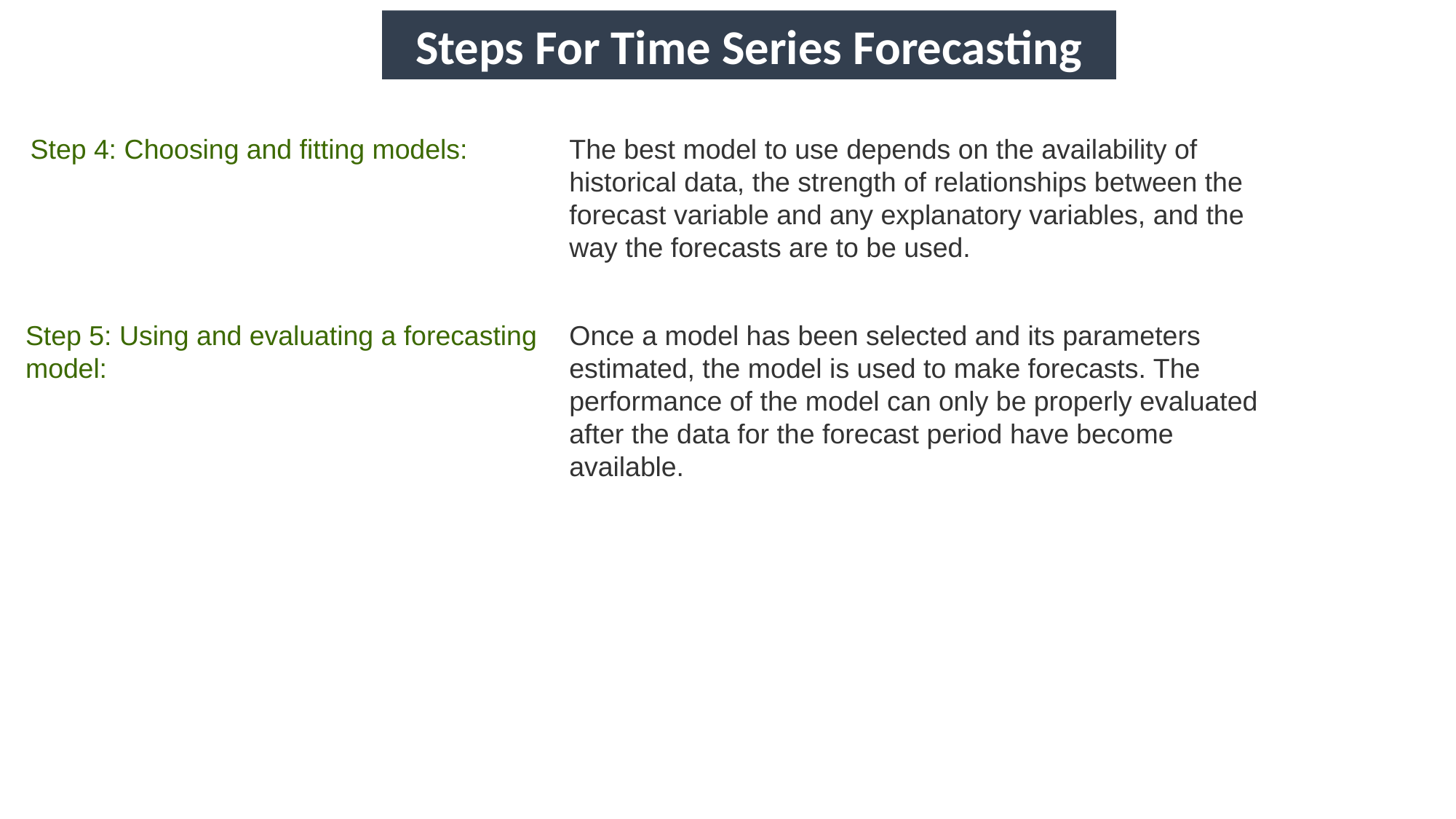

Steps For Time Series Forecasting
Step 4: Choosing and fitting models:
The best model to use depends on the availability of historical data, the strength of relationships between the forecast variable and any explanatory variables, and the way the forecasts are to be used.
Step 5: Using and evaluating a forecasting model:
Once a model has been selected and its parameters estimated, the model is used to make forecasts. The performance of the model can only be properly evaluated after the data for the forecast period have become available.